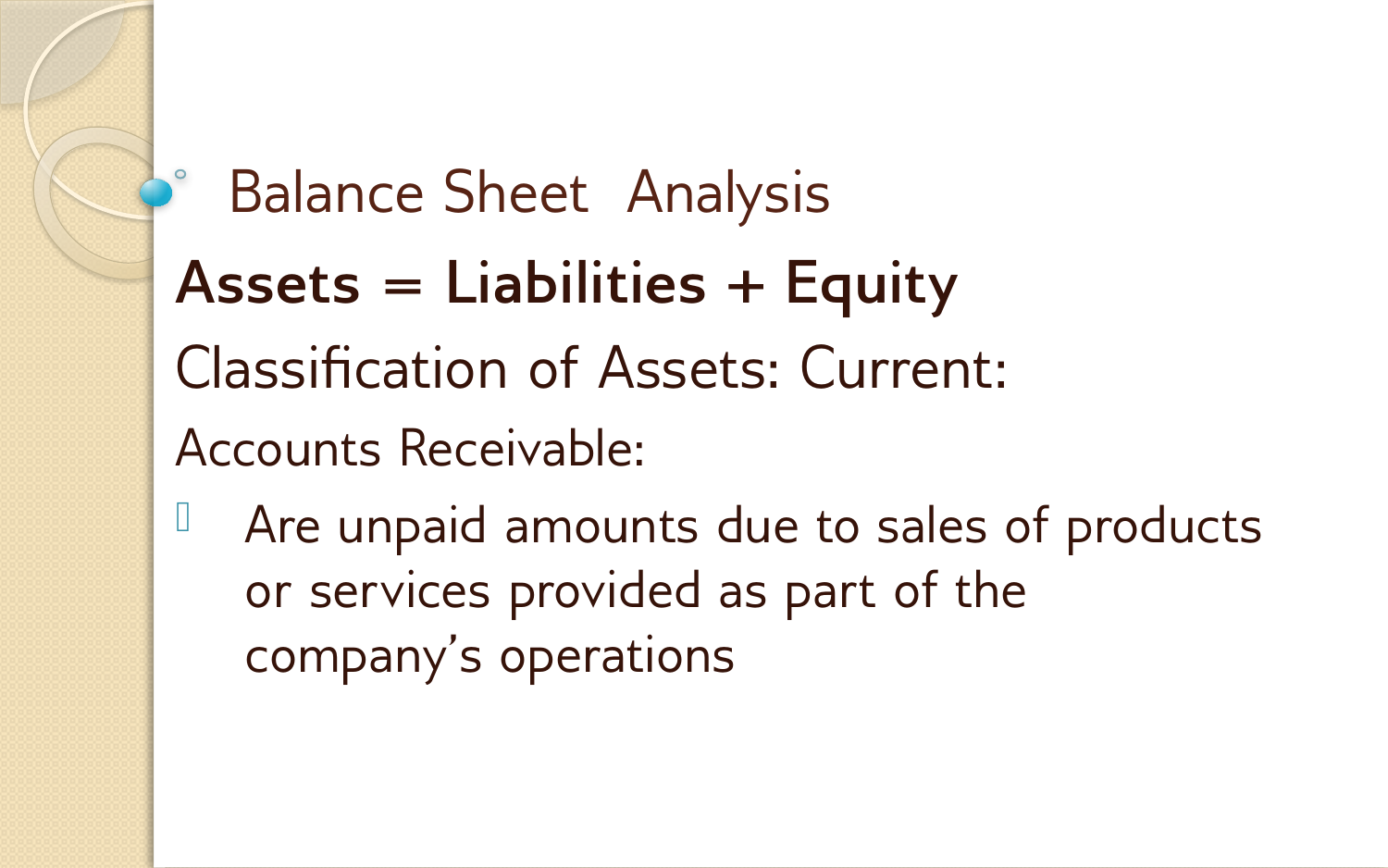

# Balance Sheet  Analysis
Assets = Liabilities + Equity
Classification of Assets: Current:
Accounts Receivable:
Are unpaid amounts due to sales of products or services provided as part of the company’s operations